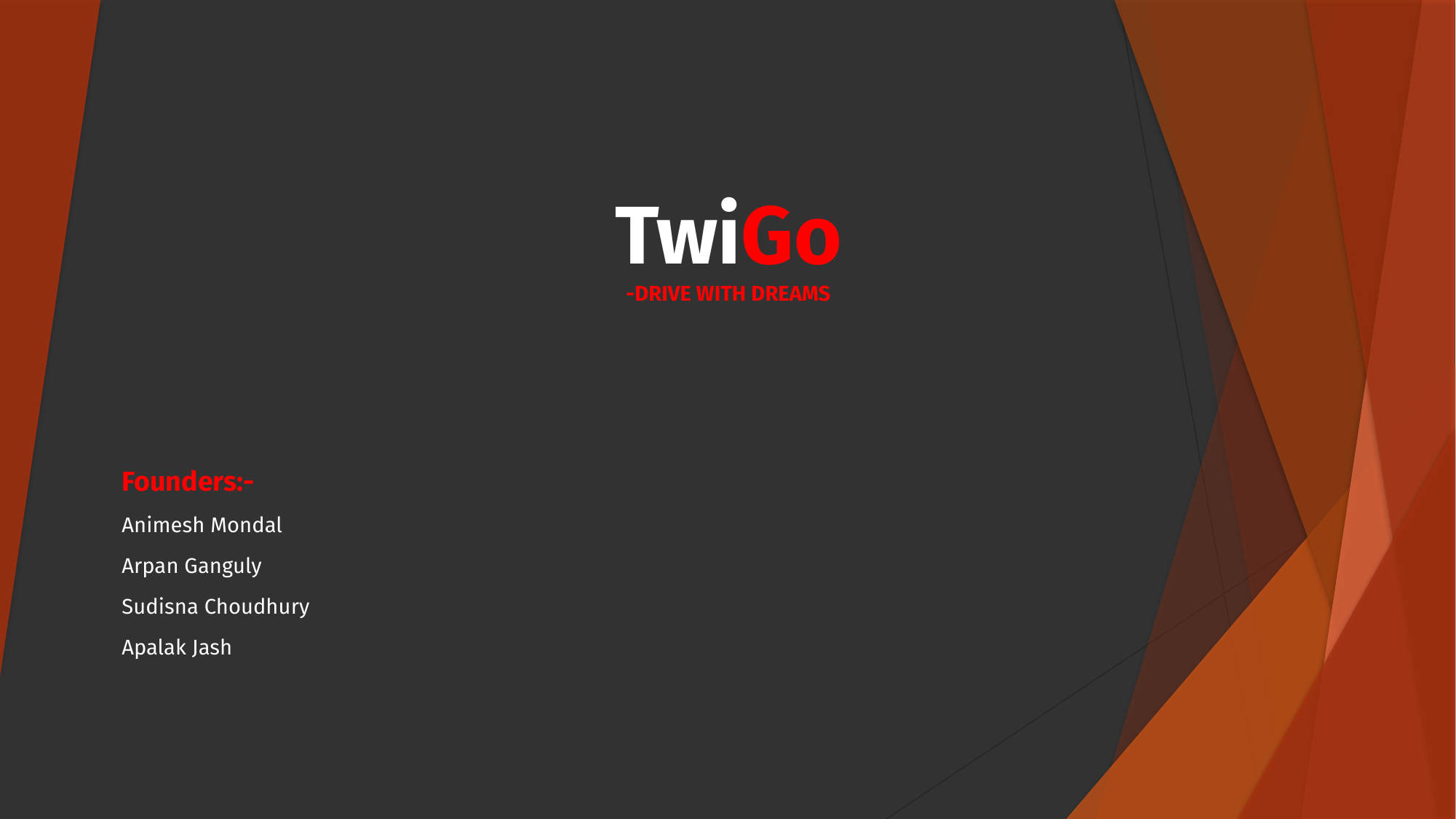

# TwiGo -DRIVE WITH DREAMS
Founders:-
Animesh Mondal
Arpan Ganguly
Sudisna Choudhury
Apalak Jash